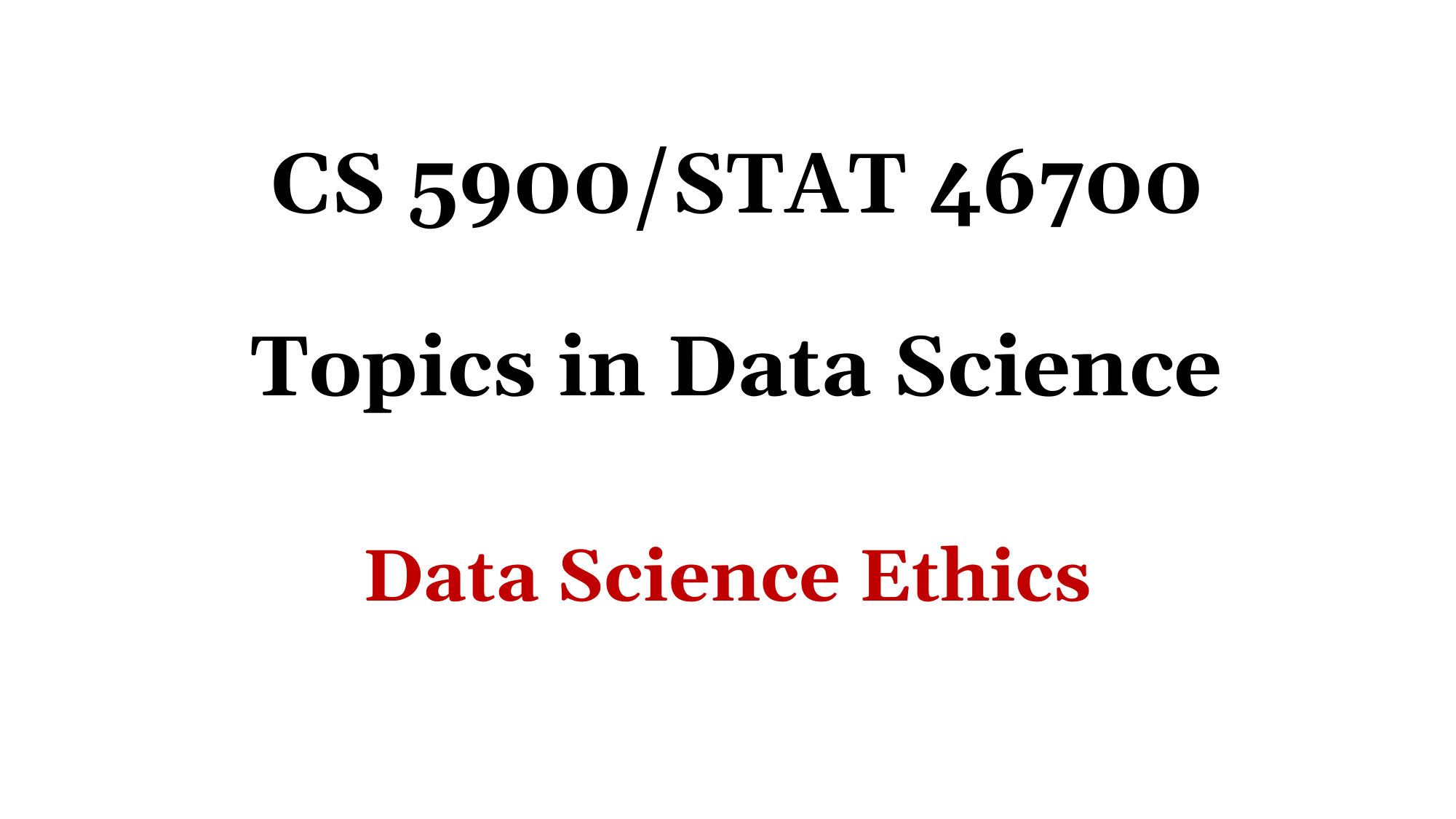

# CS 5900/STAT 46700 Topics in Data Science

Data Science Ethics